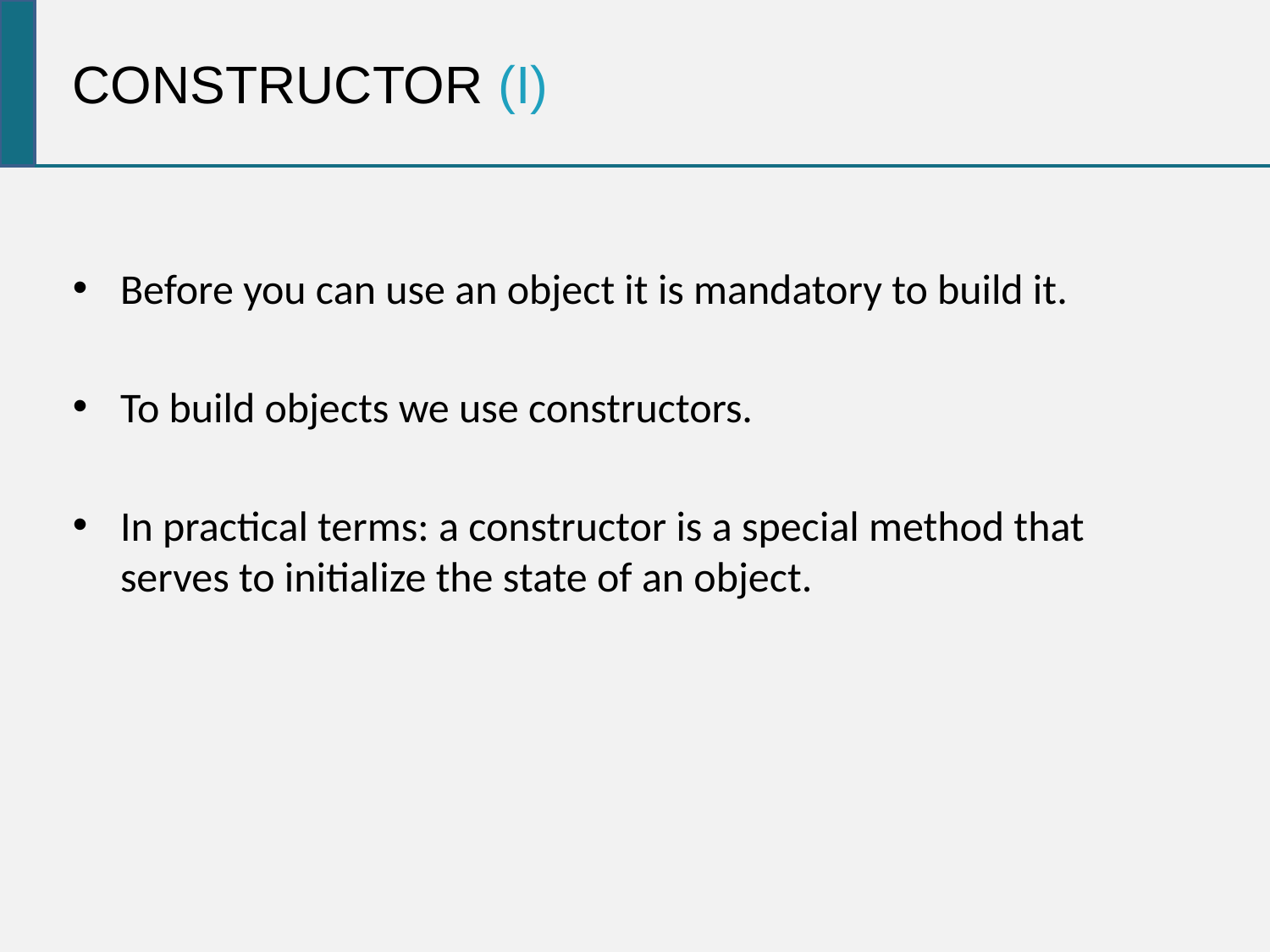

Constructor (i)

Before you can use an object it is mandatory to build it.

To build objects we use constructors.

In practical terms: a constructor is a special method that serves to initialize the state of an object.